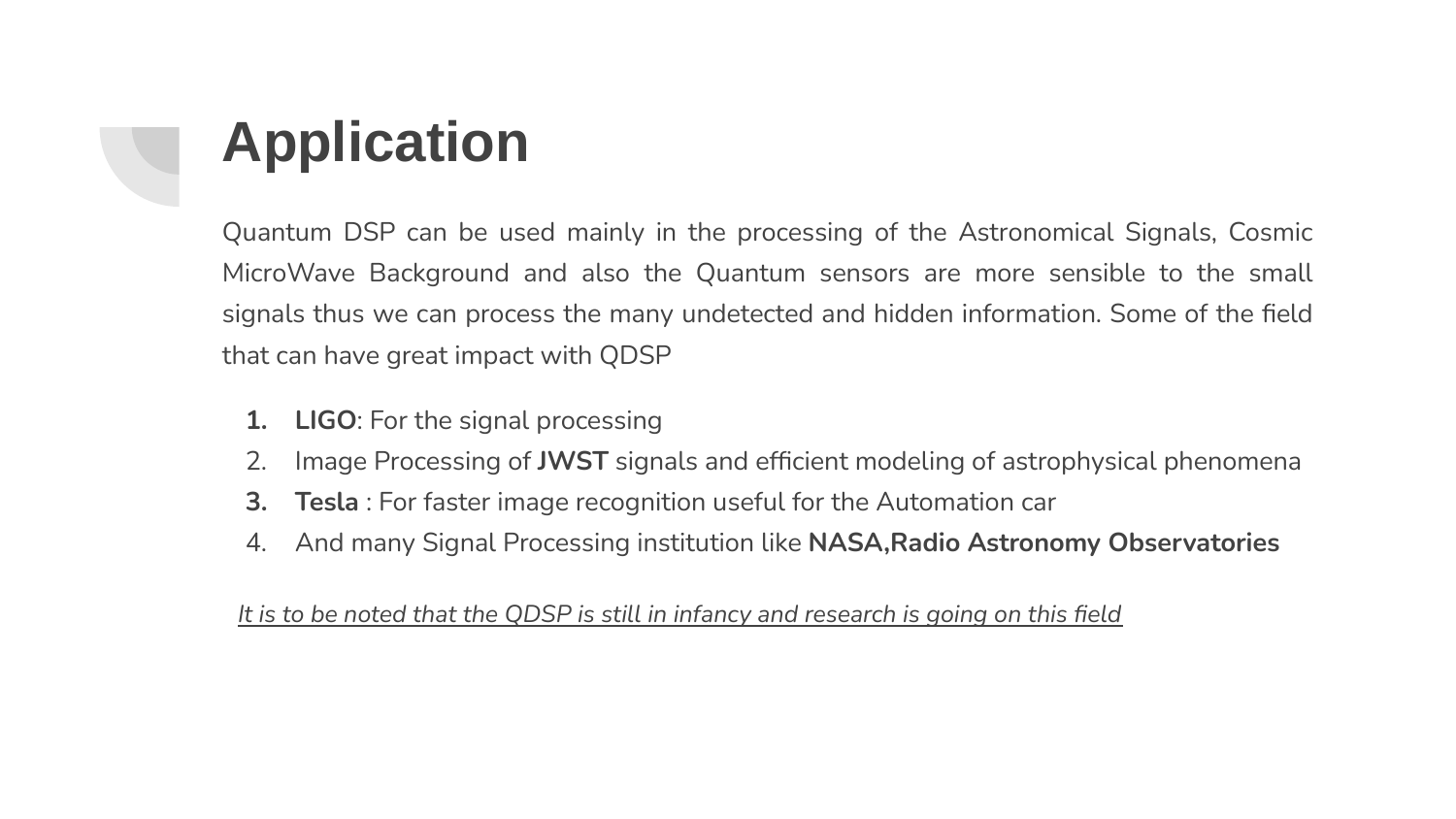

# Application
Quantum DSP can be used mainly in the processing of the Astronomical Signals, Cosmic MicroWave Background and also the Quantum sensors are more sensible to the small signals thus we can process the many undetected and hidden information. Some of the field that can have great impact with QDSP
LIGO: For the signal processing
Image Processing of JWST signals and efficient modeling of astrophysical phenomena
Tesla : For faster image recognition useful for the Automation car
And many Signal Processing institution like NASA,Radio Astronomy Observatories
  It is to be noted that the QDSP is still in infancy and research is going on this field